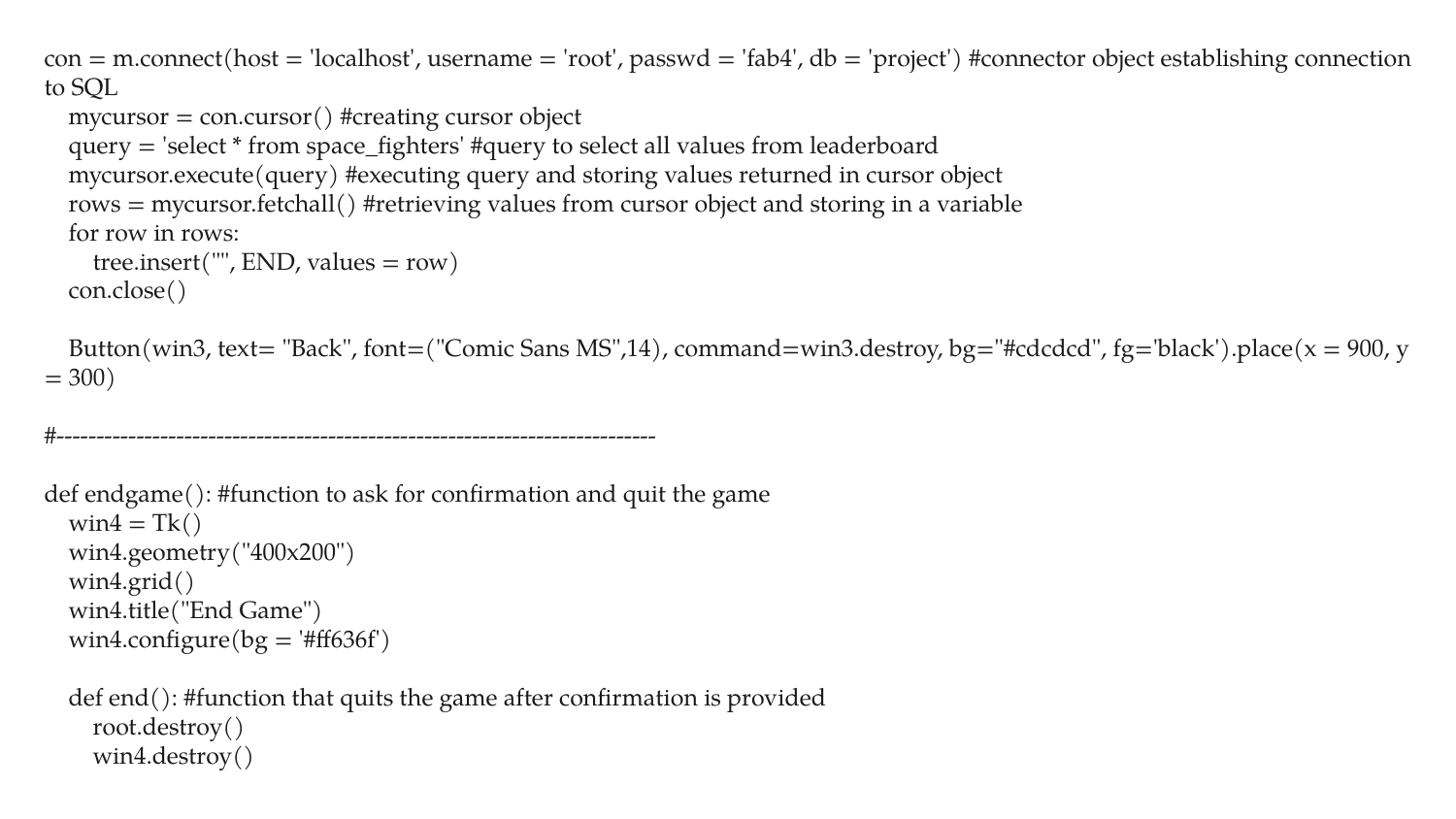

con = m.connect(host = 'localhost', username = 'root', passwd = 'fab4', db = 'project') #connector object establishing connection to SQL
    mycursor = con.cursor() #creating cursor object
    query = 'select * from space_fighters' #query to select all values from leaderboard
    mycursor.execute(query) #executing query and storing values returned in cursor object
    rows = mycursor.fetchall() #retrieving values from cursor object and storing in a variable
    for row in rows:
        tree.insert("", END, values = row)
    con.close()

    Button(win3, text= "Back", font=("Comic Sans MS",14), command=win3.destroy, bg="#cdcdcd", fg='black').place(x = 900, y = 300)
#---------------------------------------------------------------------------
def endgame(): #function to ask for confirmation and quit the game
    win4 = Tk()
    win4.geometry("400x200")
    win4.grid()
    win4.title("End Game")
    win4.configure(bg = '#ff636f')
    def end(): #function that quits the game after confirmation is provided
        root.destroy()
        win4.destroy()